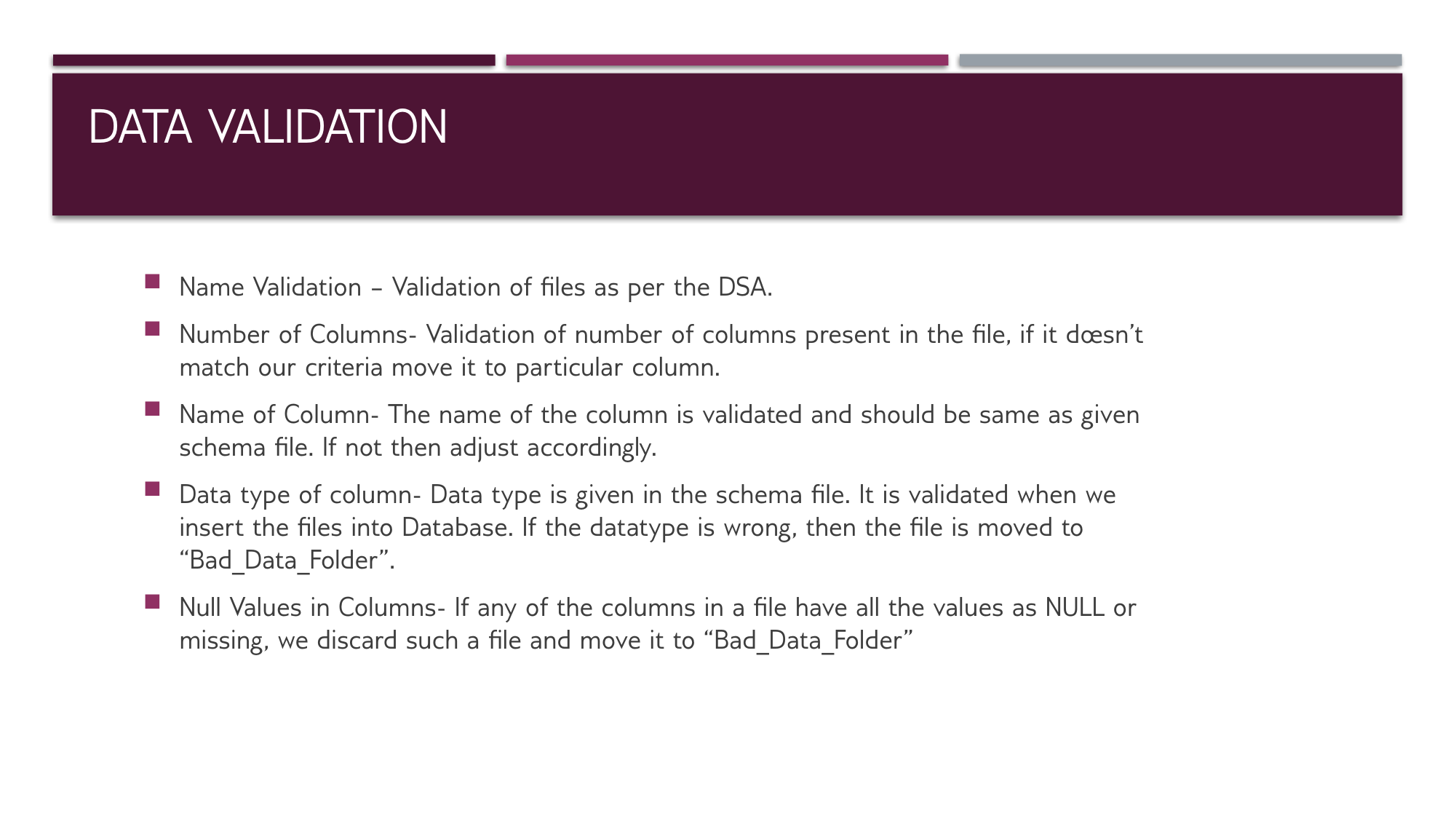

# Data Validation
Name Validation – Validation of files as per the DSA.
Number of Columns- Validation of number of columns present in the file, if it doesn’t match our criteria move it to particular column.
Name of Column- The name of the column is validated and should be same as given schema file. If not then adjust accordingly.
Data type of column- Data type is given in the schema file. It is validated when we insert the files into Database. If the datatype is wrong, then the file is moved to “Bad_Data_Folder”.
Null Values in Columns- If any of the columns in a file have all the values as NULL or missing, we discard such a file and move it to “Bad_Data_Folder”